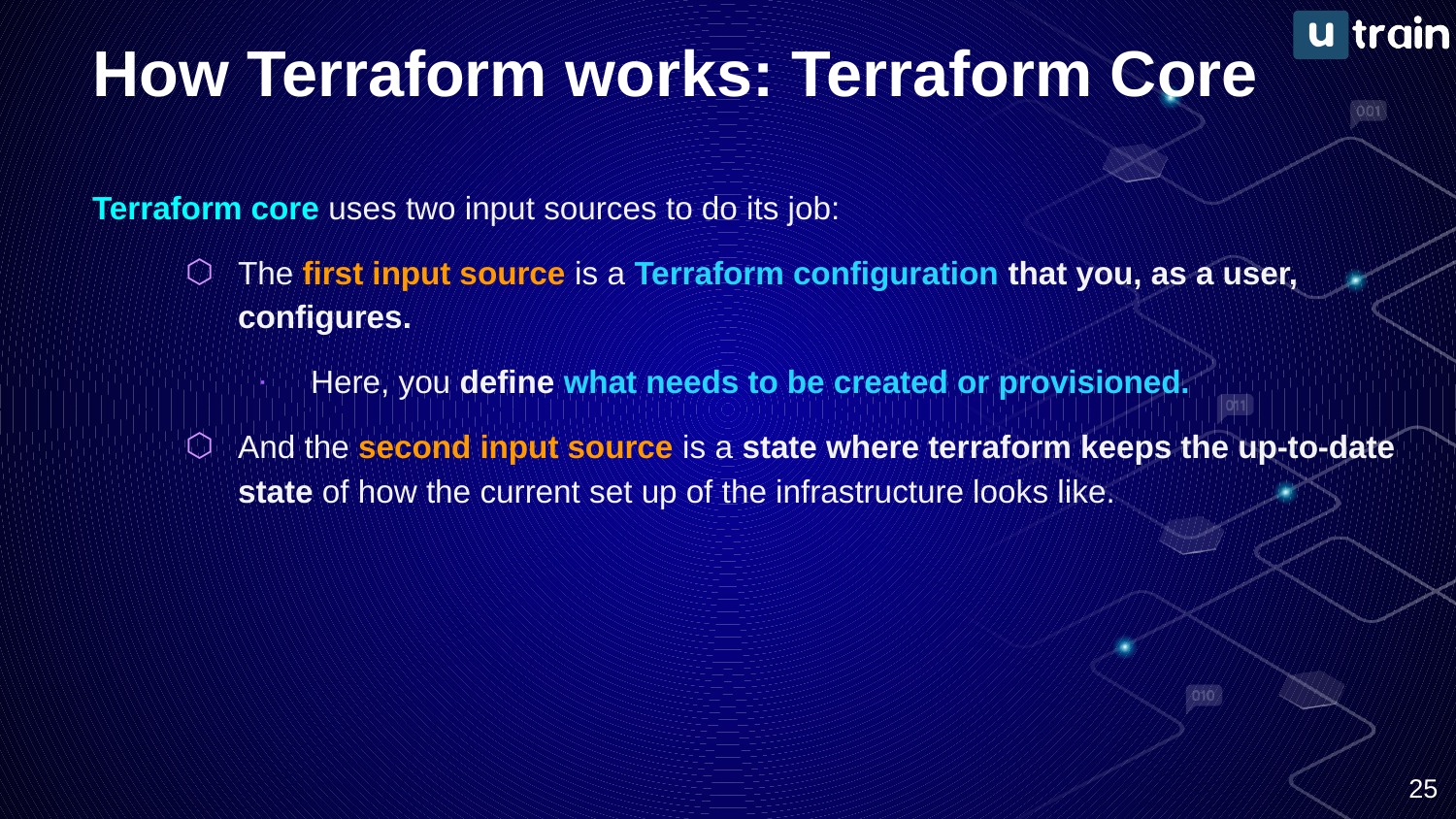

# How Terraform works: Terraform Core
Terraform core uses two input sources to do its job:
The first input source is a Terraform configuration that you, as a user, configures.
Here, you define what needs to be created or provisioned.
And the second input source is a state where terraform keeps the up-to-date state of how the current set up of the infrastructure looks like.

25